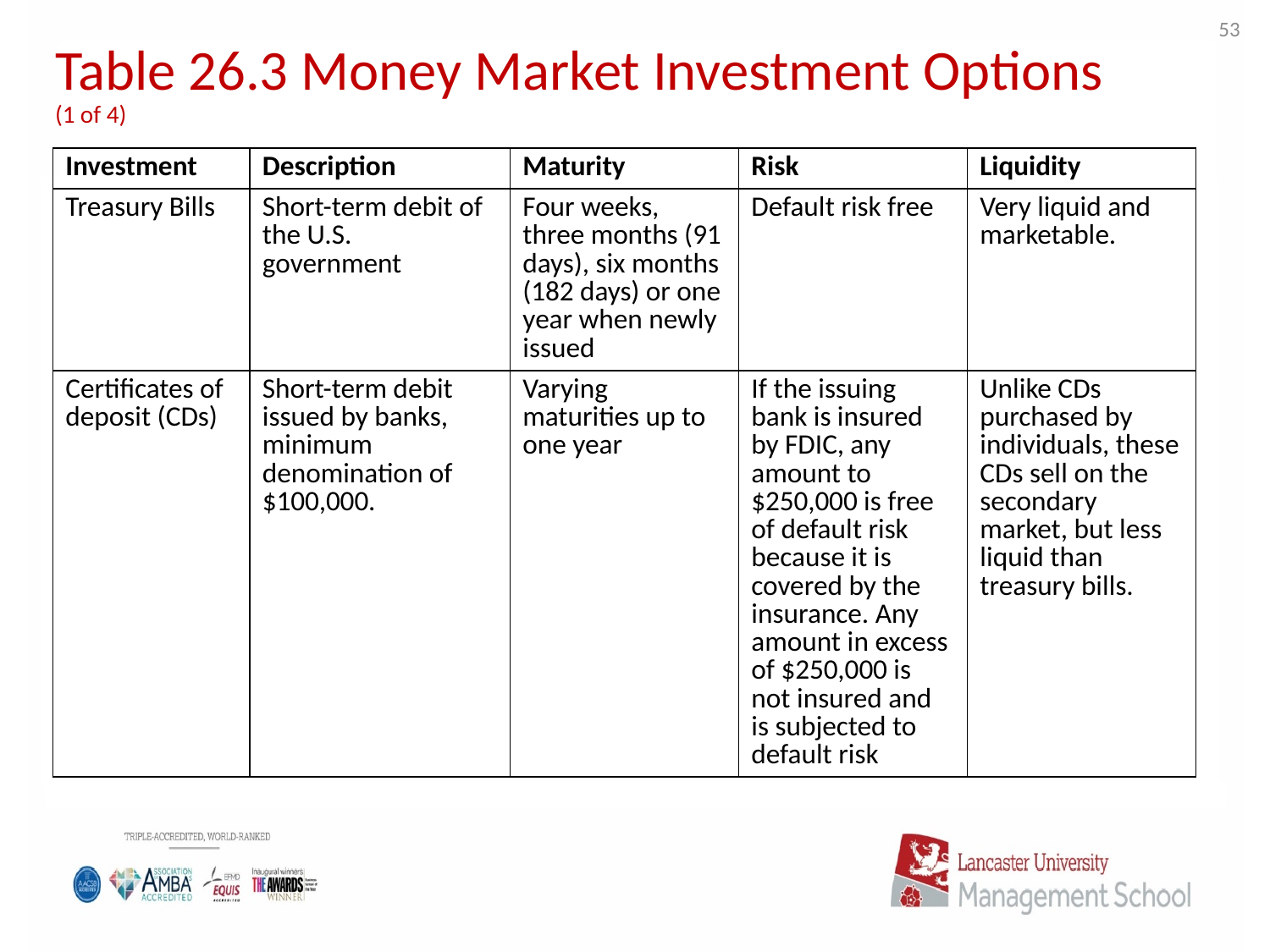

# Table 26.3 Money Market Investment Options (1 of 4)
53
| Investment | Description | Maturity | Risk | Liquidity |
| --- | --- | --- | --- | --- |
| Treasury Bills | Short-term debit of the U.S. government | Four weeks, three months (91 days), six months (182 days) or one year when newly issued | Default risk free | Very liquid and marketable. |
| Certificates of deposit (CDs) | Short-term debit issued by banks, minimum denomination of $100,000. | Varying maturities up to one year | If the issuing bank is insured by FDIC, any amount to $250,000 is free of default risk because it is covered by the insurance. Any amount in excess of $250,000 is not insured and is subjected to default risk | Unlike CDs purchased by individuals, these CDs sell on the secondary market, but less liquid than treasury bills. |